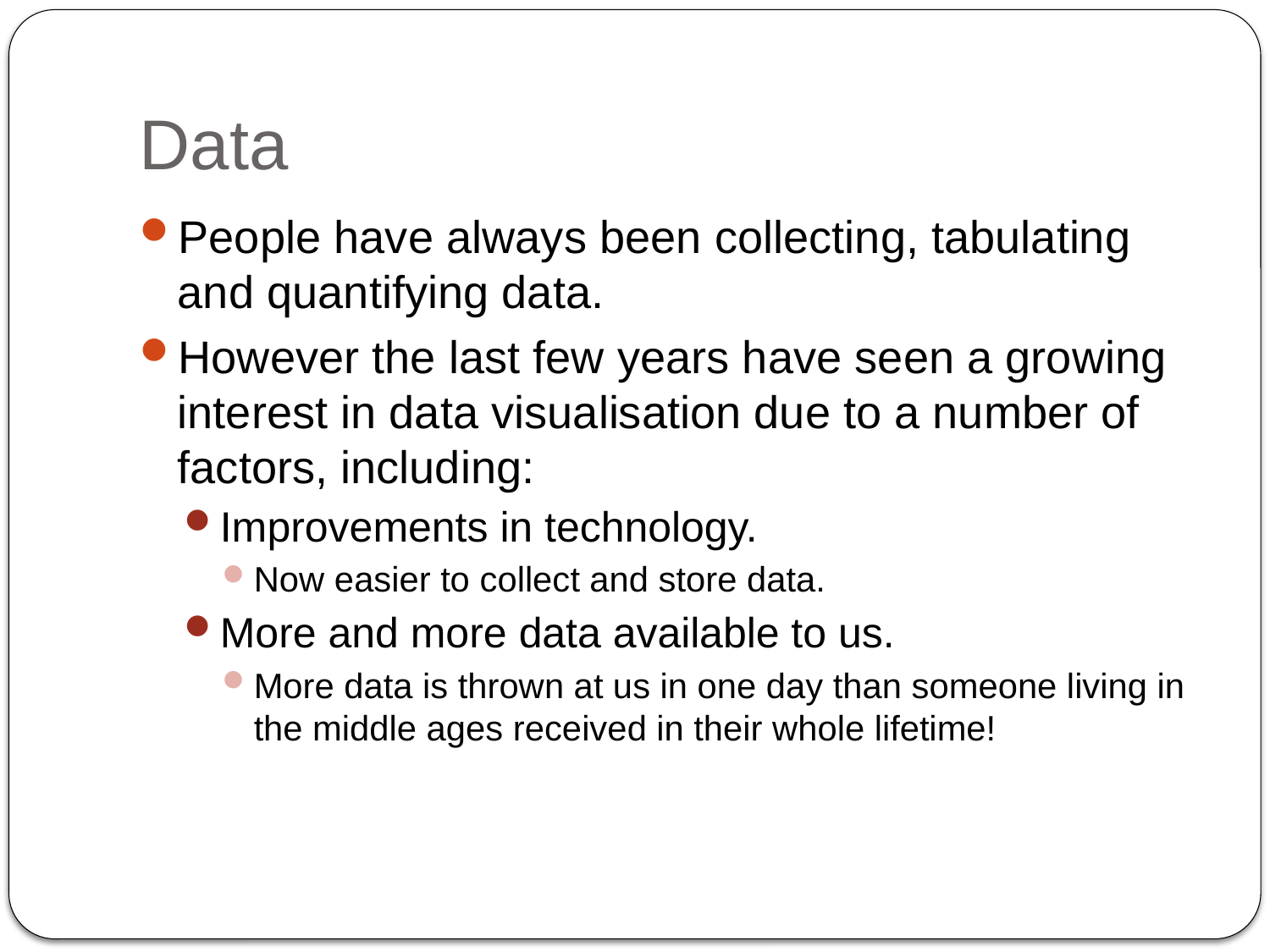

# Data
People have always been collecting, tabulating and quantifying data.
However the last few years have seen a growing interest in data visualisation due to a number of factors, including:
Improvements in technology.
Now easier to collect and store data.
More and more data available to us.
More data is thrown at us in one day than someone living in the middle ages received in their whole lifetime!